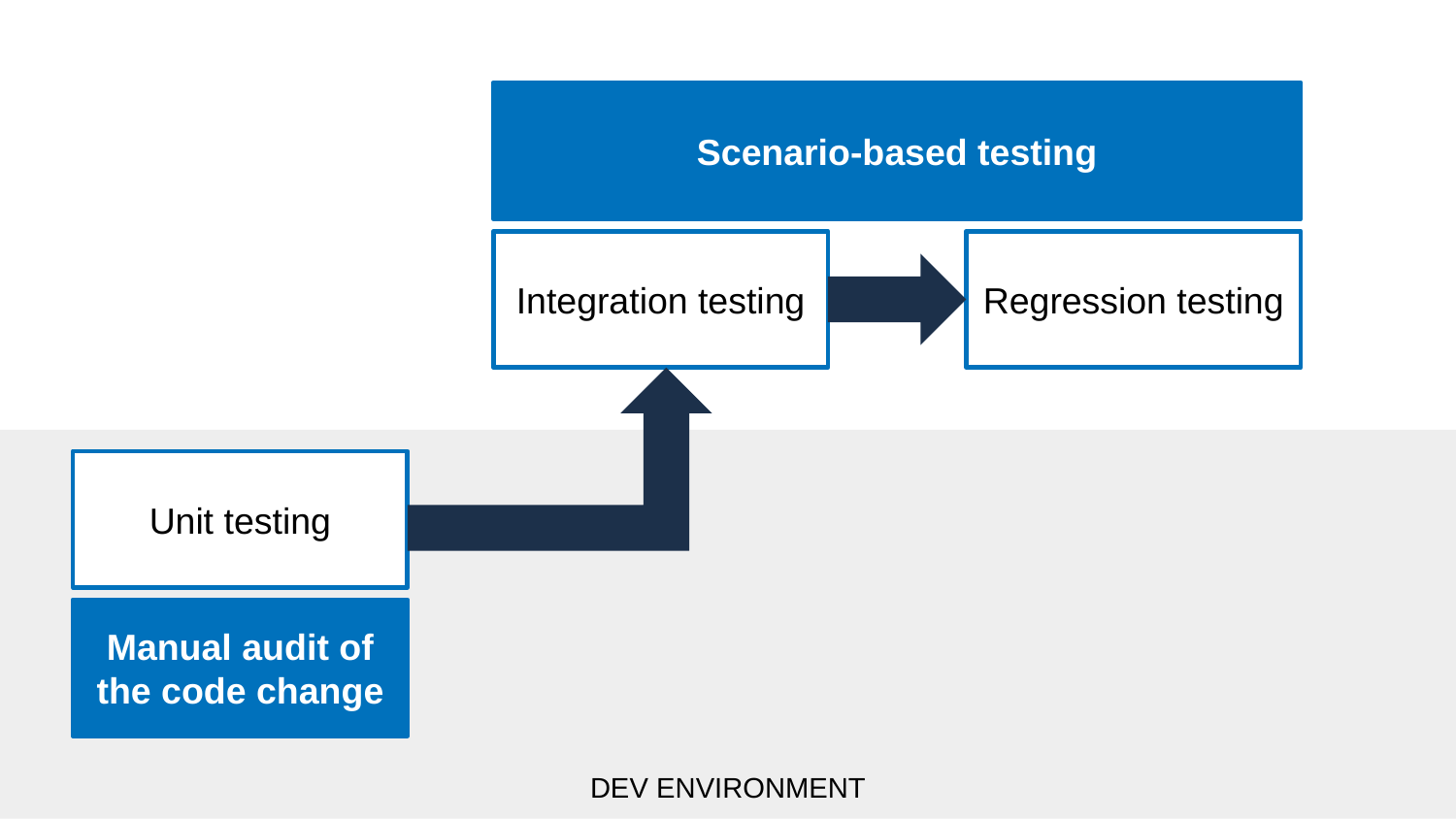

Scenario-based testing
Integration testing
Regression testing

DEV ENVIRONMENT
Unit testing
Manual audit of the code change